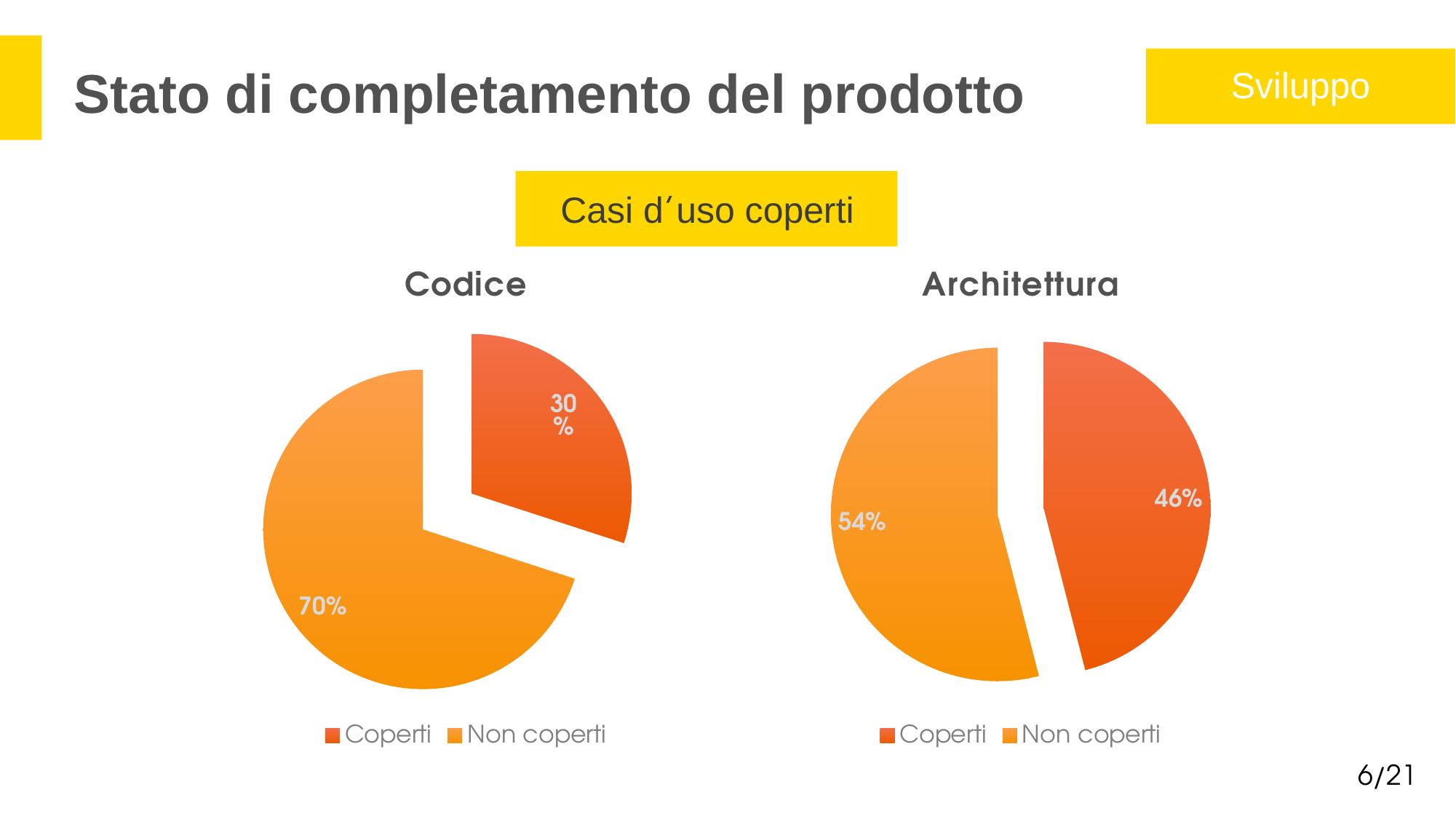

Stato di completamento del prodotto

Sviluppo

Casi d’uso coperti

### Chart: Codice

| Category | Archittettura |
|---|---|
| Coperti | 0.3 |
| Non coperti | 0.7 |

### Chart: Architettura

| Category | Archittettura |
|---|---|
| Coperti | 0.46 |
| Non coperti | 0.54 |
6/21